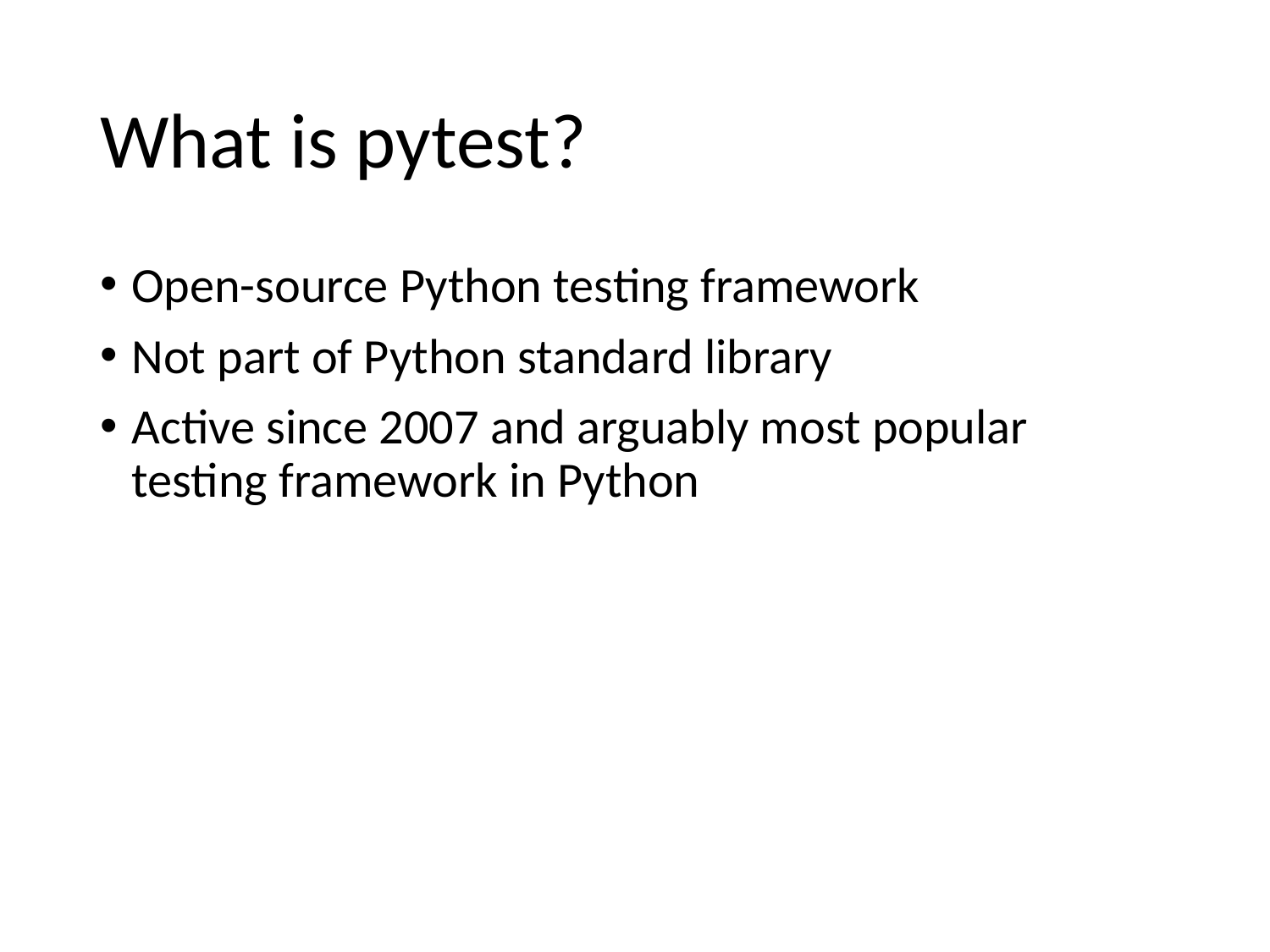

# What is pytest?
Open-source Python testing framework
Not part of Python standard library
Active since 2007 and arguably most popular testing framework in Python